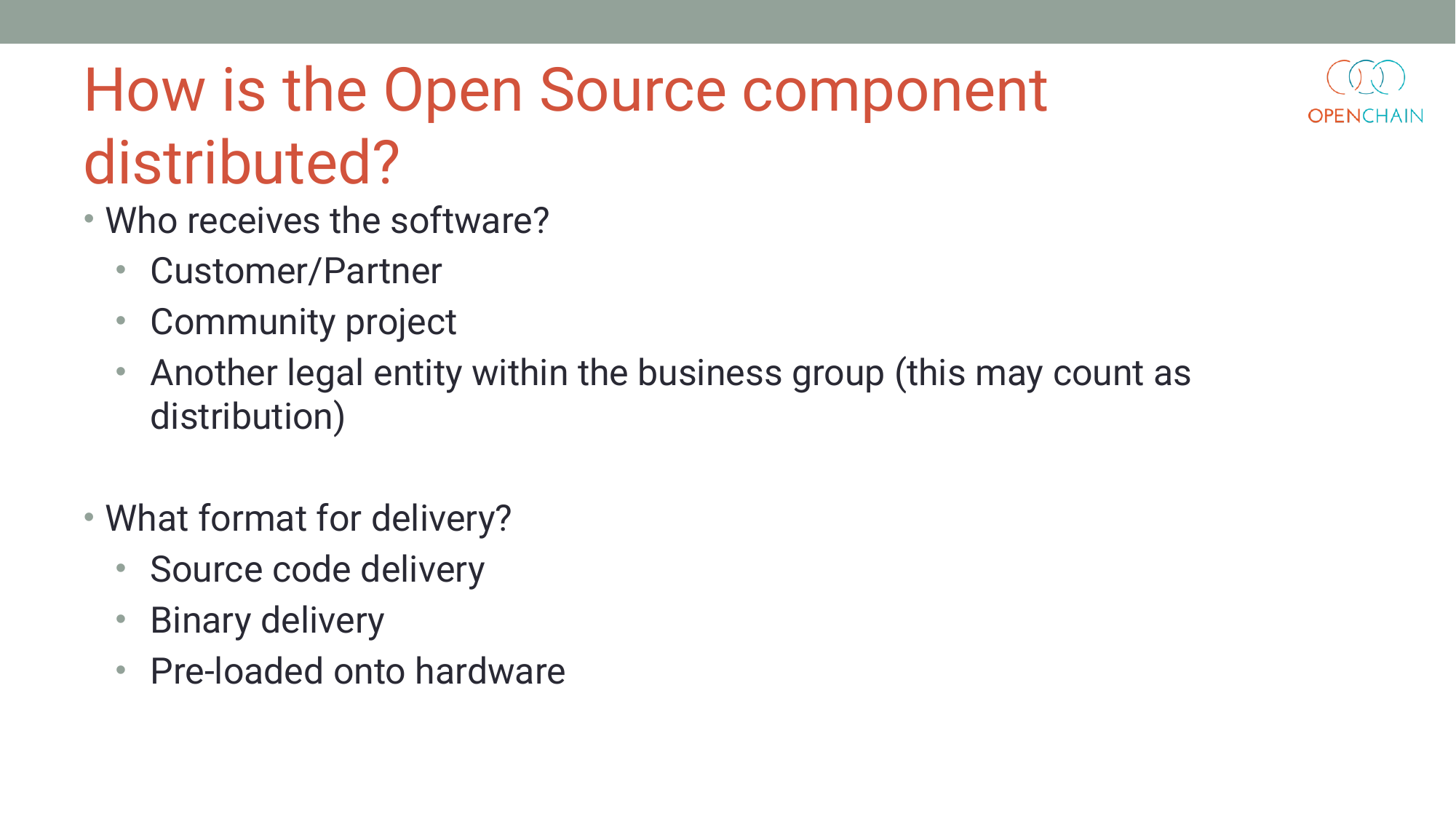

How is the Open Source component distributed?
Who receives the software?
Customer/Partner
Community project
Another legal entity within the business group (this may count as distribution)

What format for delivery?
Source code delivery
Binary delivery
Pre-loaded onto hardware